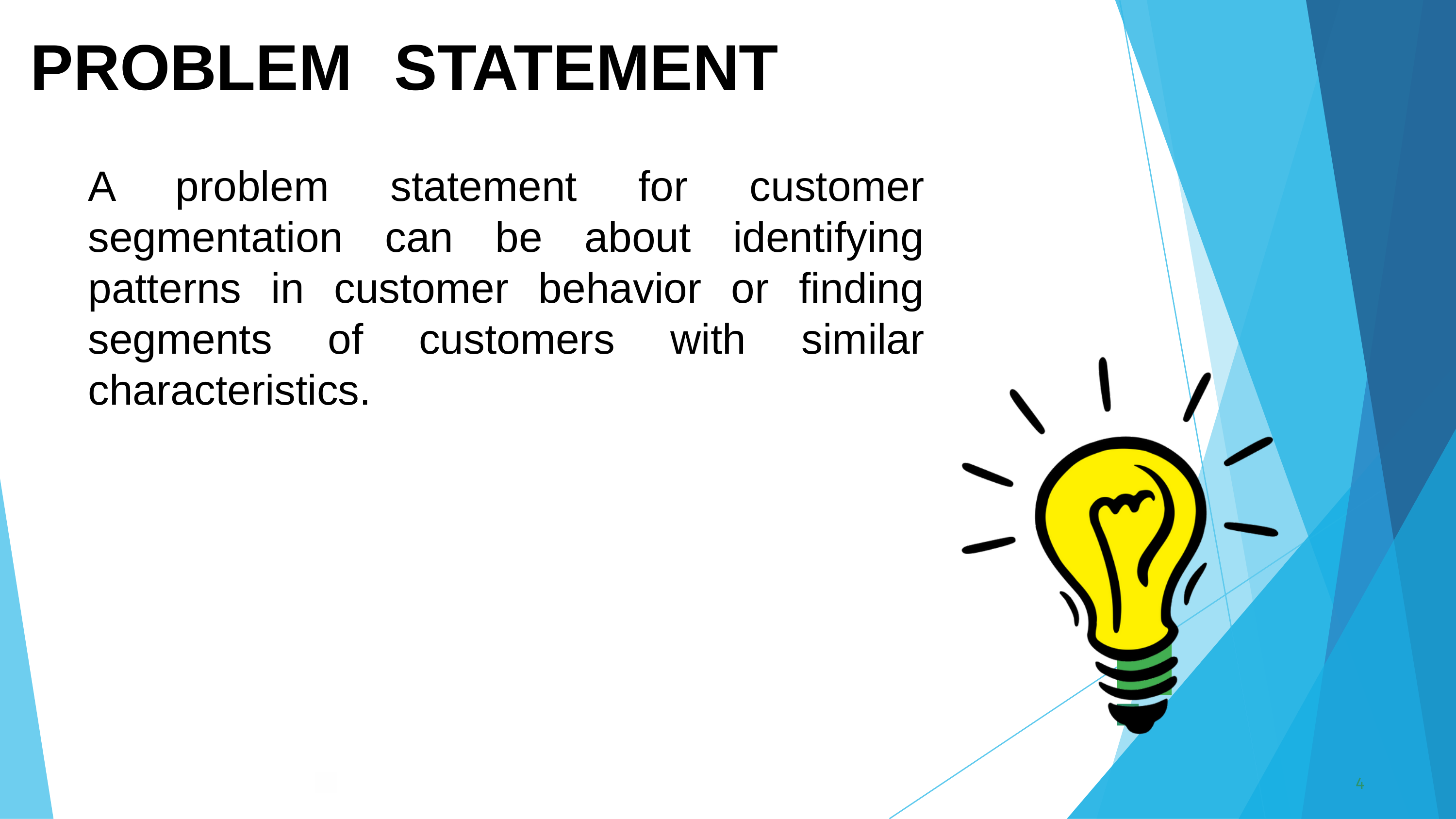

PROBLEM	STATEMENT
A problem statement for customer segmentation can be about identifying patterns in customer behavior or finding segments of customers with similar characteristics.

4